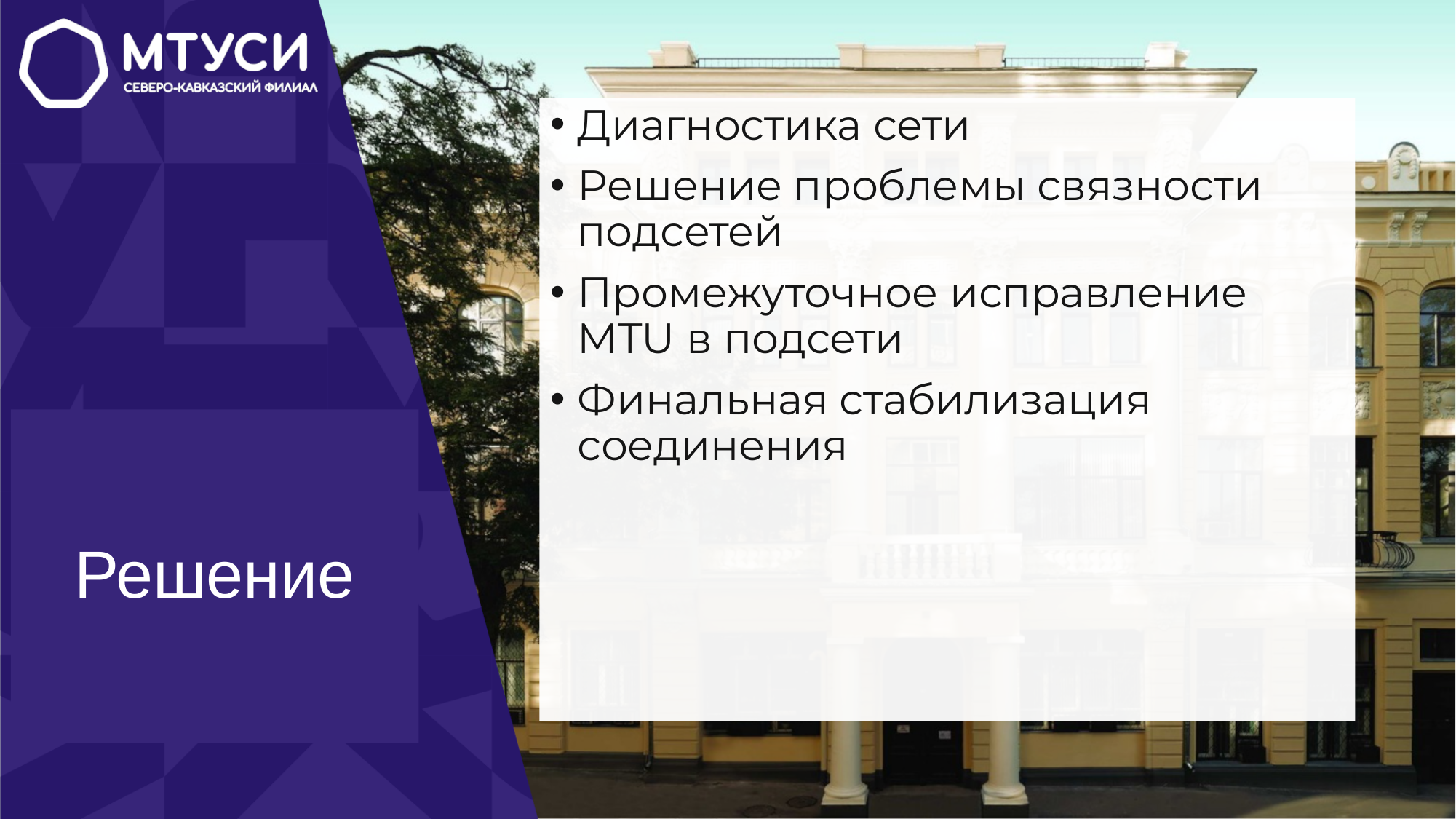

Диагностика сети
Решение проблемы связности подсетей
Промежуточное исправление MTU в подсети
Финальная стабилизация соединения
# Решение